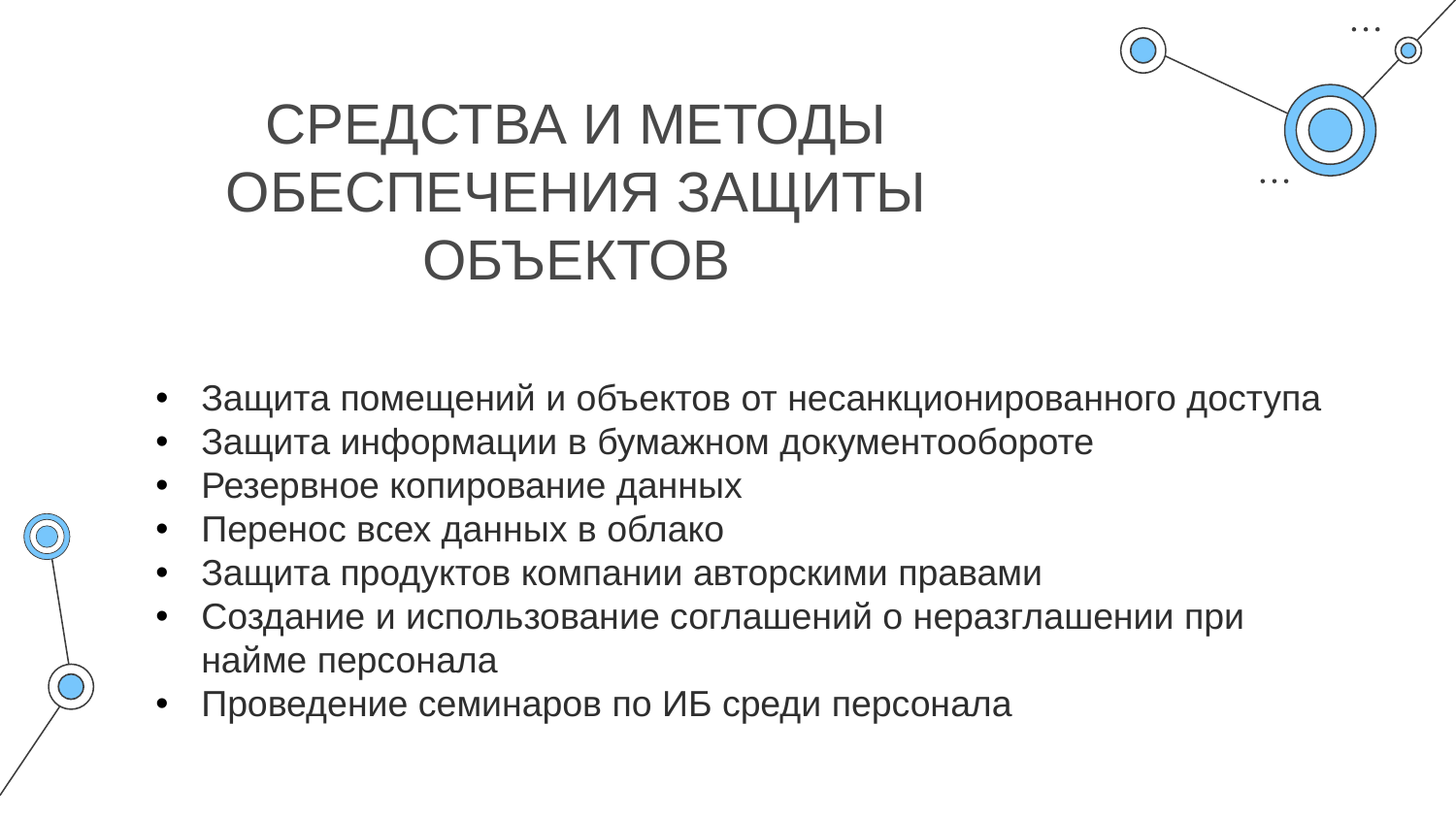

# СРЕДСТВА И МЕТОДЫ ОБЕСПЕЧЕНИЯ ЗАЩИТЫ ОБЪЕКТОВ
Защита помещений и объектов от несанкционированного доступа
Защита информации в бумажном документообороте
Резервное копирование данных
Перенос всех данных в облако
Защита продуктов компании авторскими правами
Создание и использование соглашений о неразглашении при найме персонала
Проведение семинаров по ИБ среди персонала